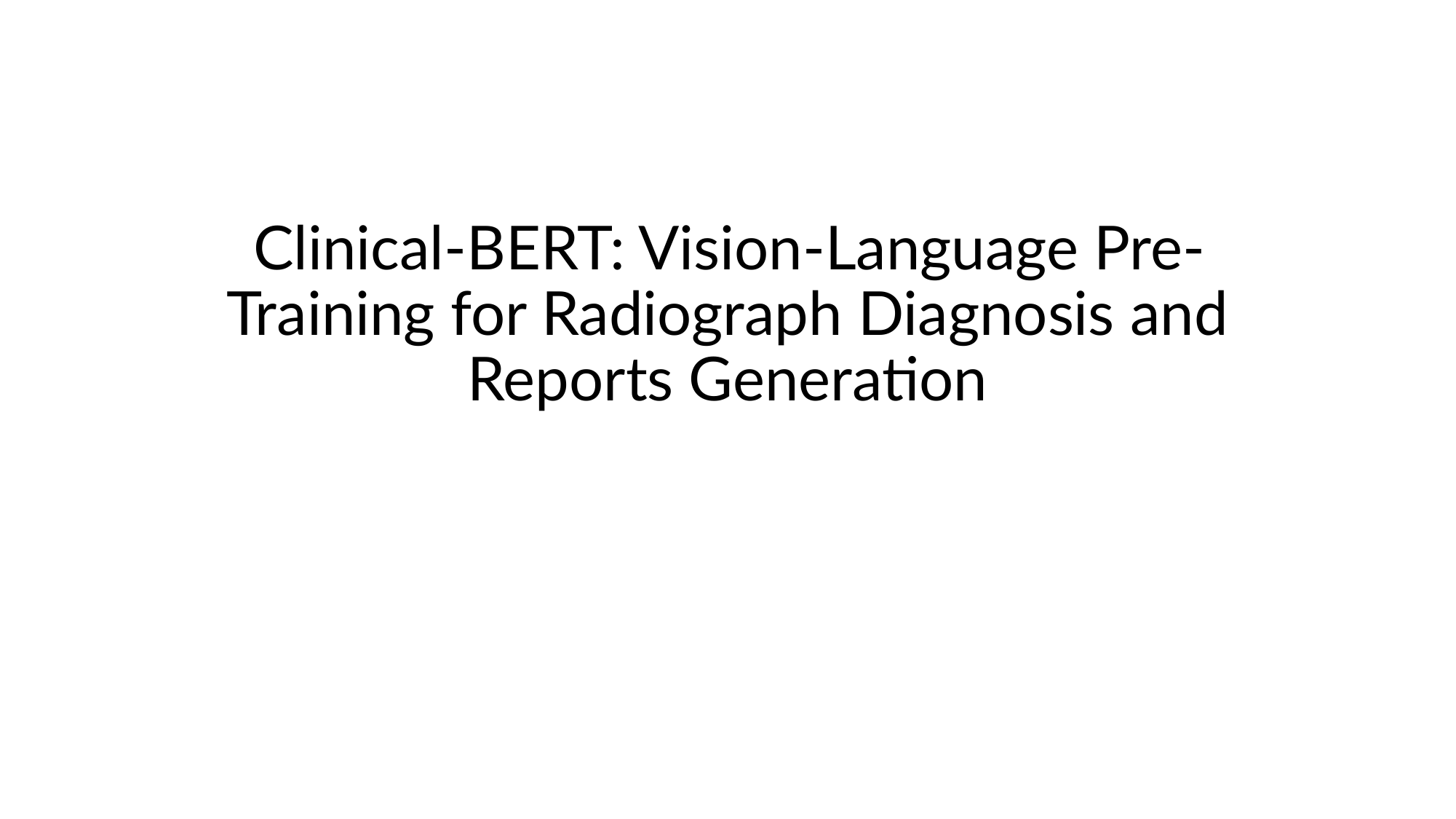

# Clinical-BERT: Vision-Language Pre-Training for Radiograph Diagnosis and Reports Generation